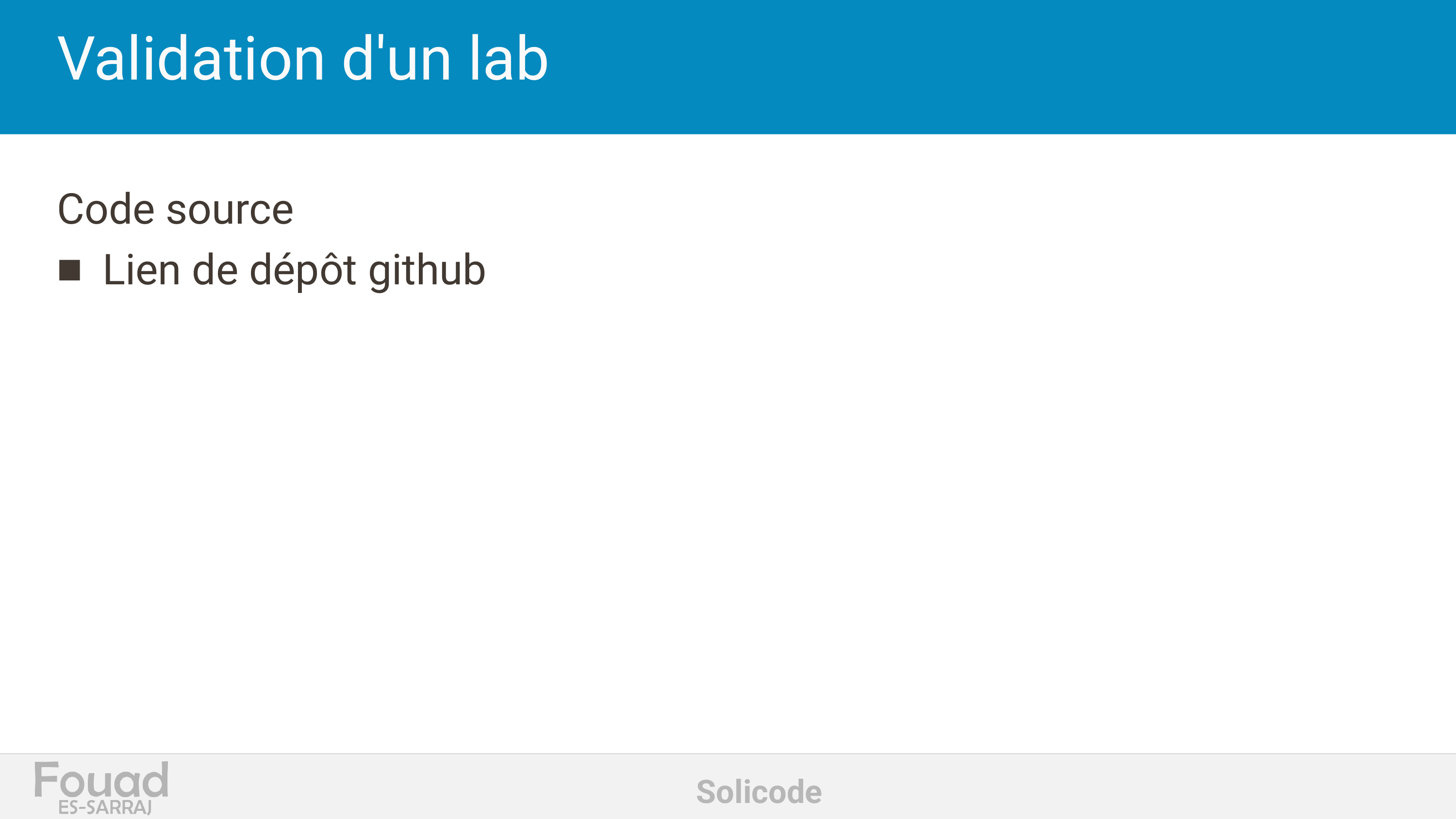

# Validation d'un lab
Code source
Lien de dépôt github